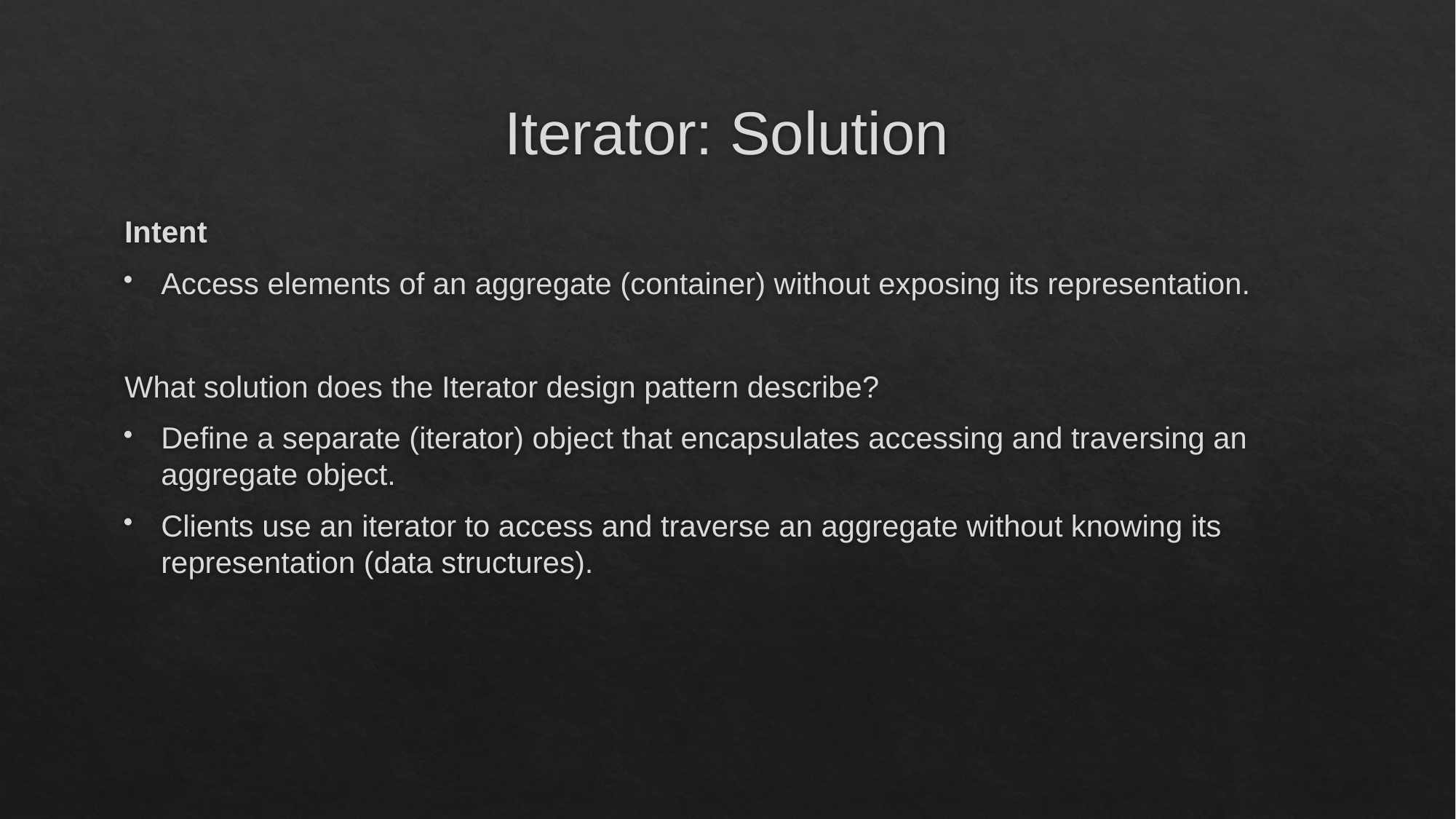

# Iterator: Solution
Intent
Access elements of an aggregate (container) without exposing its representation.

What solution does the Iterator design pattern describe?
Define a separate (iterator) object that encapsulates accessing and traversing an aggregate object.
Clients use an iterator to access and traverse an aggregate without knowing its representation (data structures).